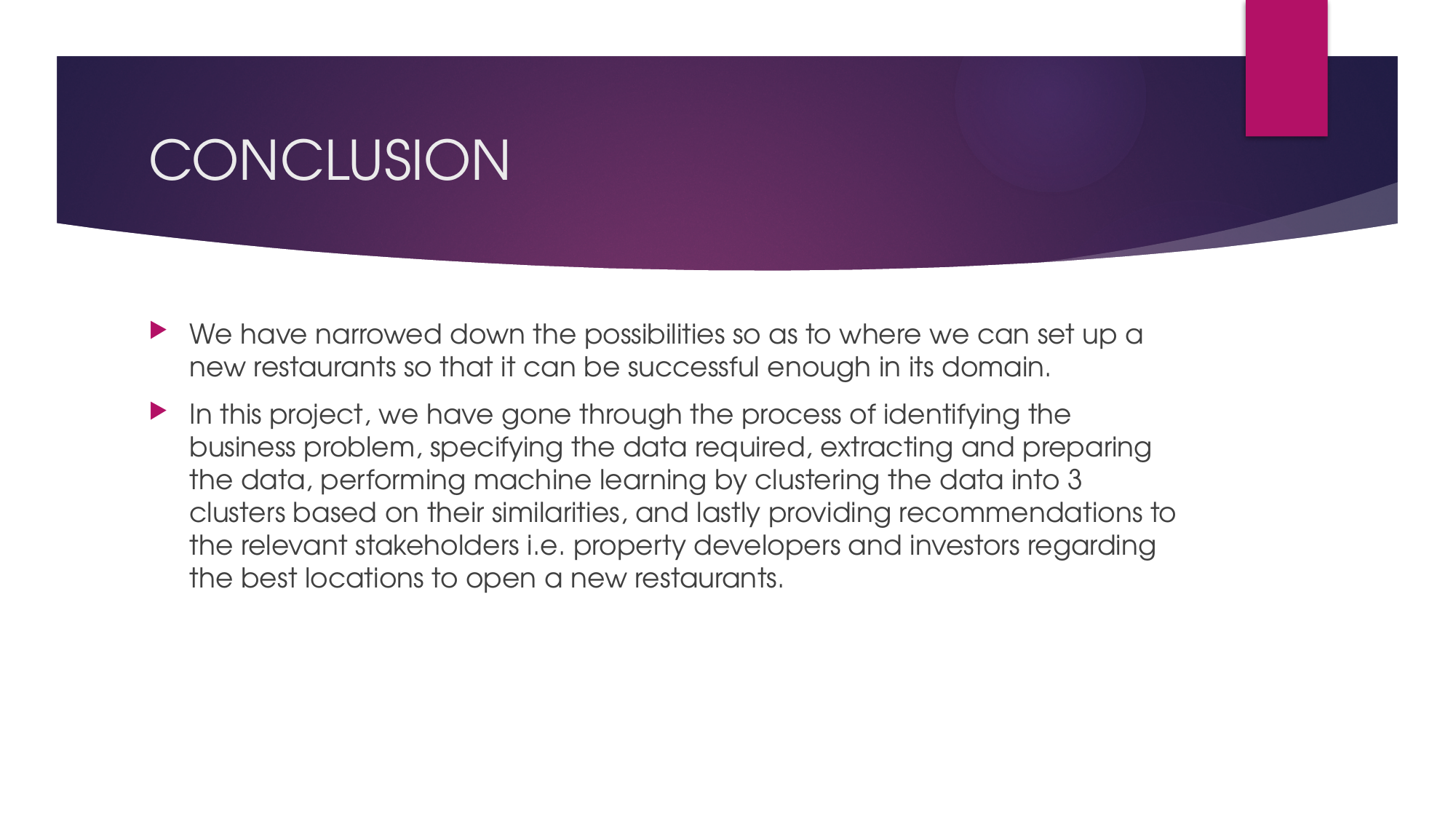

# CONCLUSION
We have narrowed down the possibilities so as to where we can set up a new restaurants so that it can be successful enough in its domain.
In this project, we have gone through the process of identifying the business problem, specifying the data required, extracting and preparing the data, performing machine learning by clustering the data into 3 clusters based on their similarities, and lastly providing recommendations to the relevant stakeholders i.e. property developers and investors regarding the best locations to open a new restaurants.